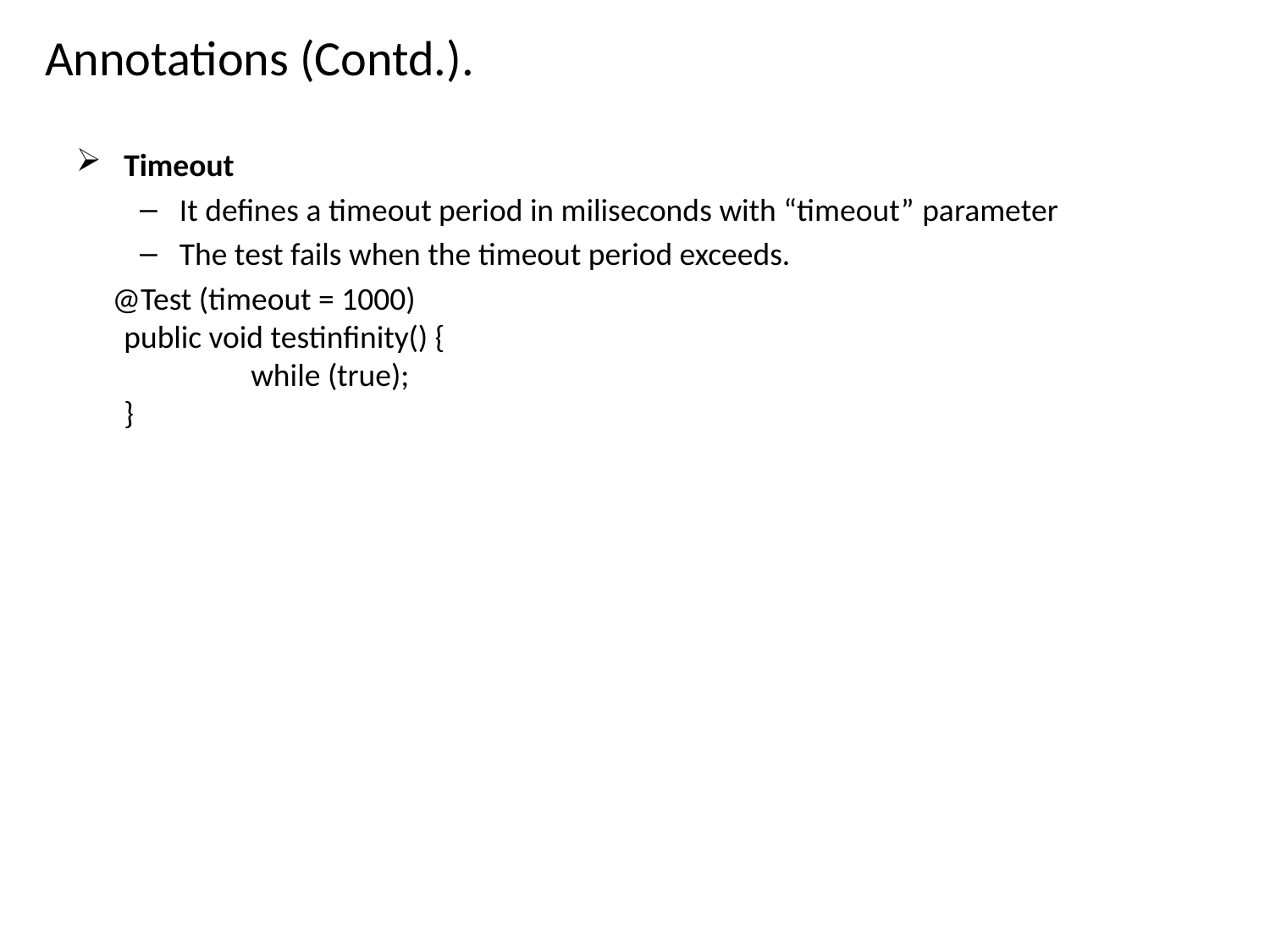

Annotations (Contd.).
Timeout
It defines a timeout period in miliseconds with “timeout” parameter
The test fails when the timeout period exceeds.
     @Test (timeout = 1000)
public void testinfinity() {
	while (true);
}